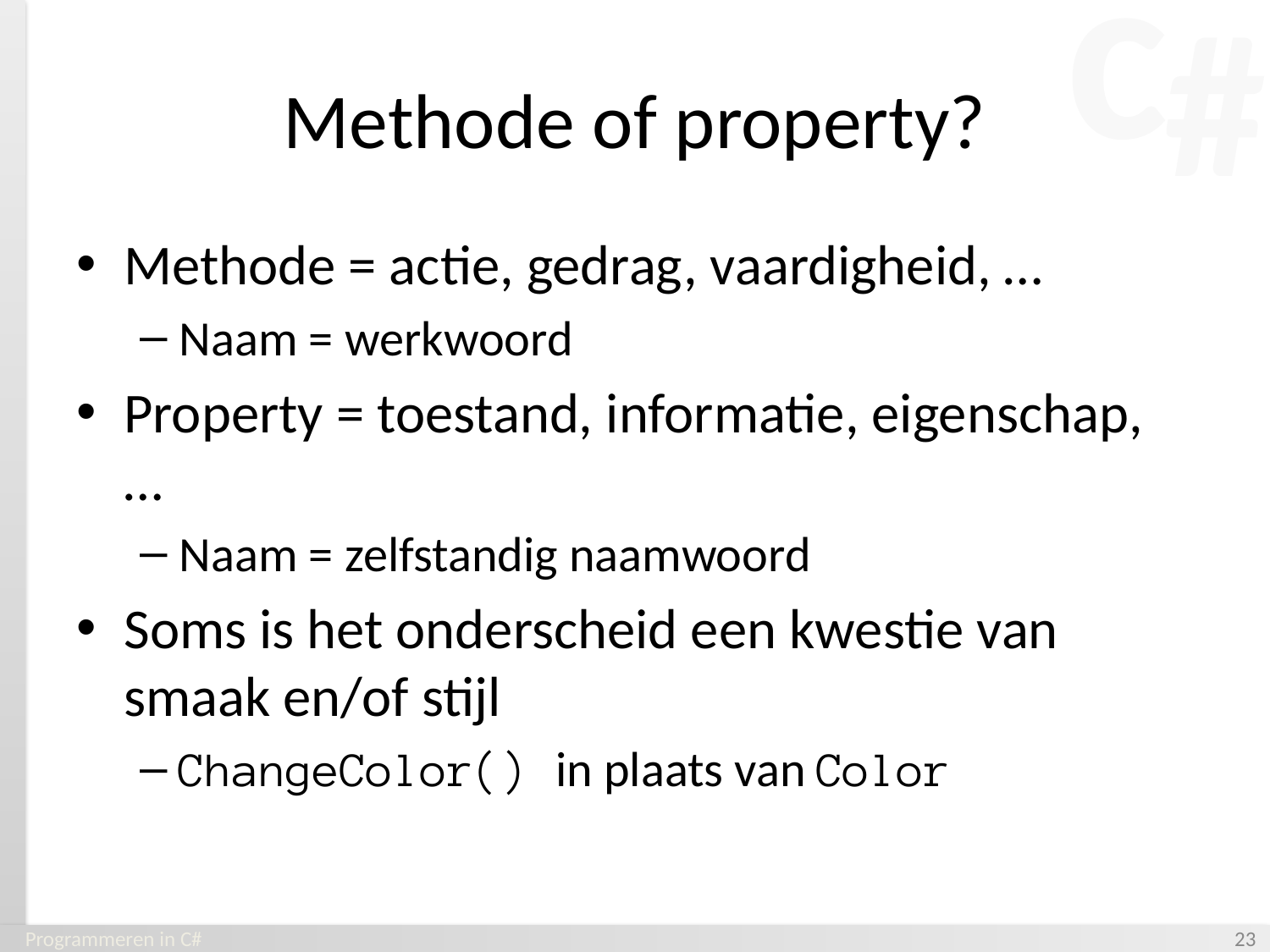

# Methode of property?
Methode = actie, gedrag, vaardigheid, …
Naam = werkwoord
Property = toestand, informatie, eigenschap, …
Naam = zelfstandig naamwoord
Soms is het onderscheid een kwestie van smaak en/of stijl
ChangeColor() in plaats van Color
Programmeren in C#
23